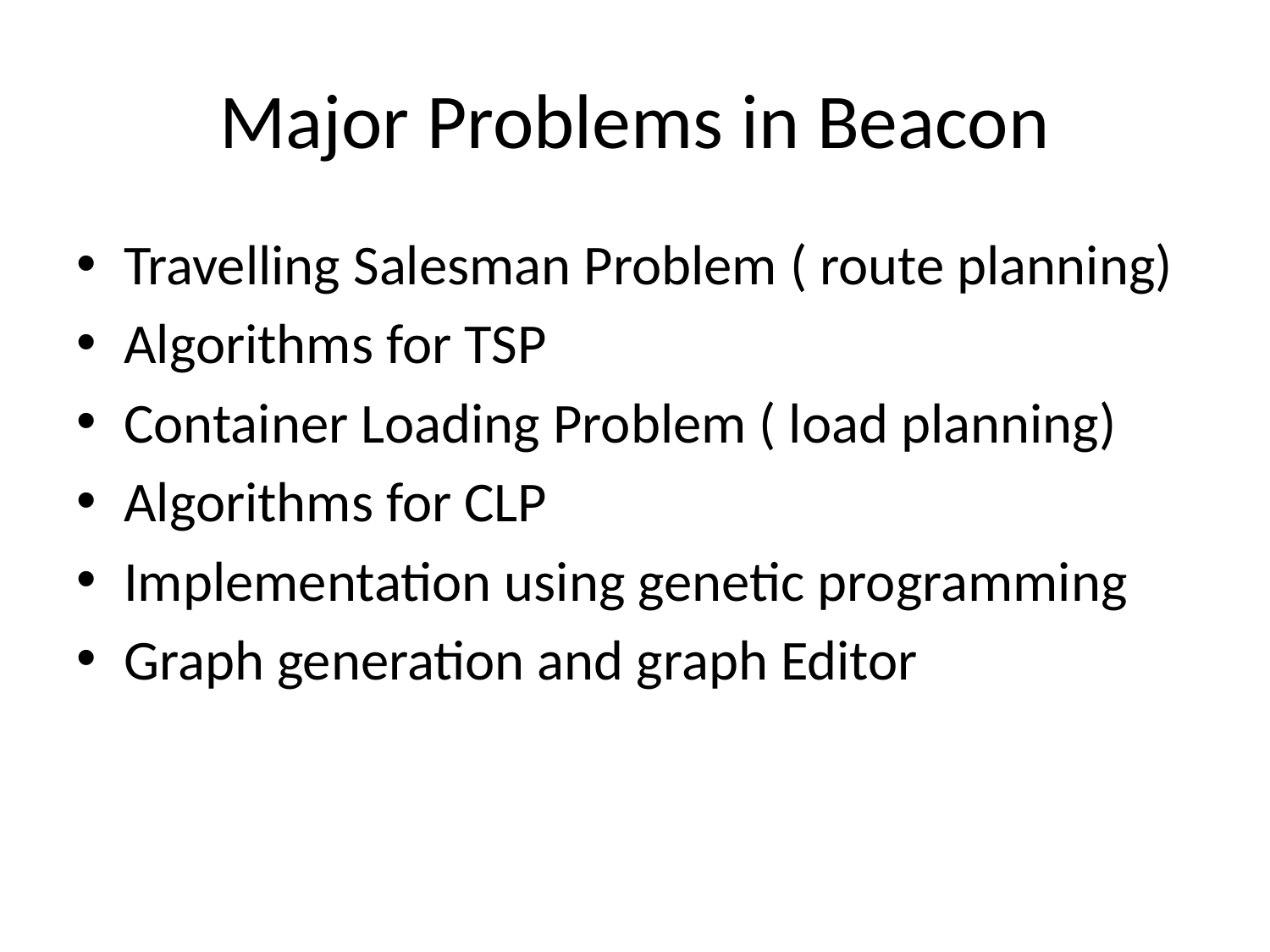

# Major Problems in Beacon
Travelling Salesman Problem ( route planning)
Algorithms for TSP
Container Loading Problem ( load planning)
Algorithms for CLP
Implementation using genetic programming
Graph generation and graph Editor